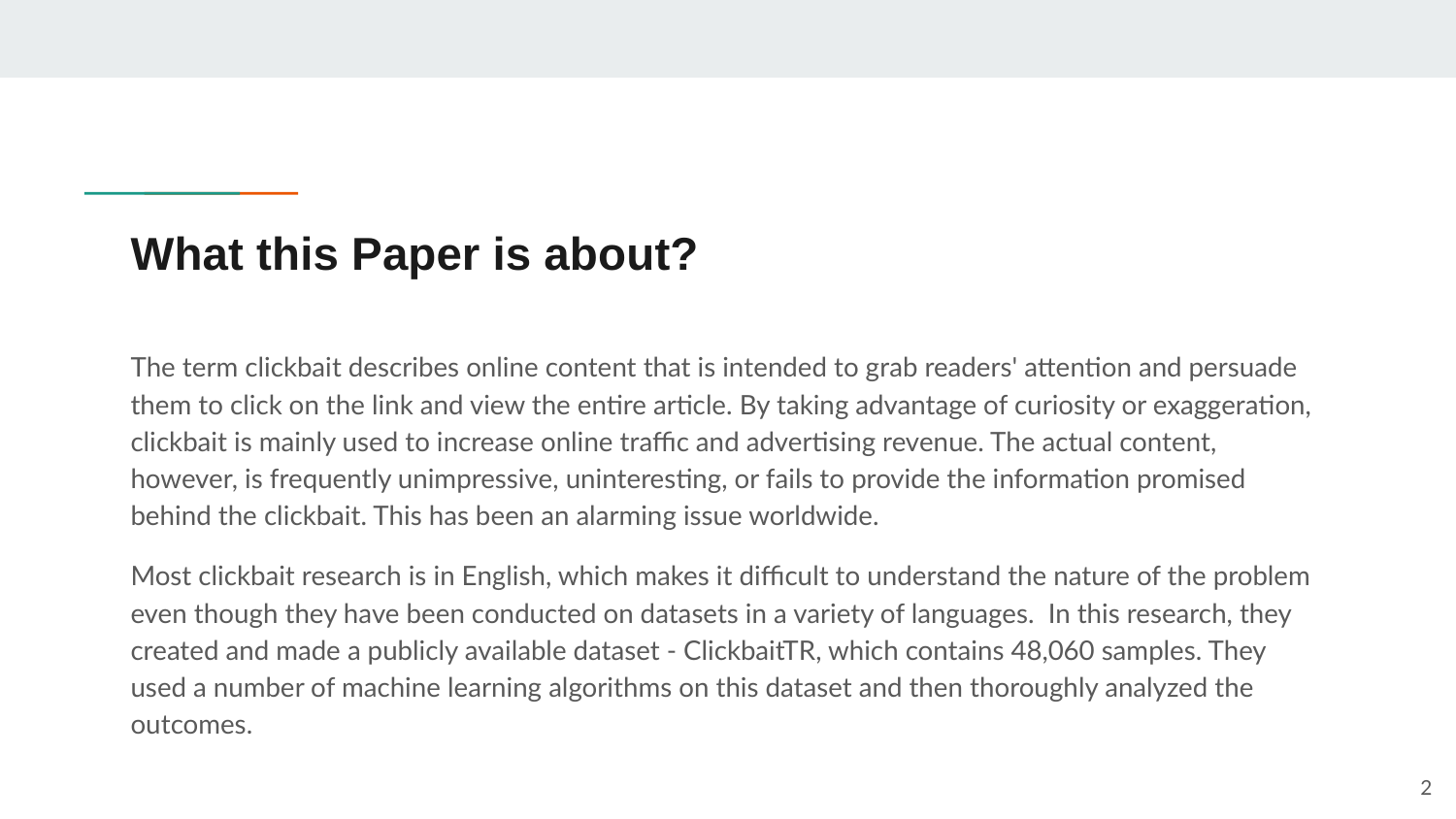

# What this Paper is about?
The term clickbait describes online content that is intended to grab readers' attention and persuade them to click on the link and view the entire article. By taking advantage of curiosity or exaggeration, clickbait is mainly used to increase online traffic and advertising revenue. The actual content, however, is frequently unimpressive, uninteresting, or fails to provide the information promised behind the clickbait. This has been an alarming issue worldwide.
Most clickbait research is in English, which makes it difficult to understand the nature of the problem even though they have been conducted on datasets in a variety of languages.  In this research, they created and made a publicly available dataset - ClickbaitTR, which contains 48,060 samples. They used a number of machine learning algorithms on this dataset and then thoroughly analyzed the outcomes.

2